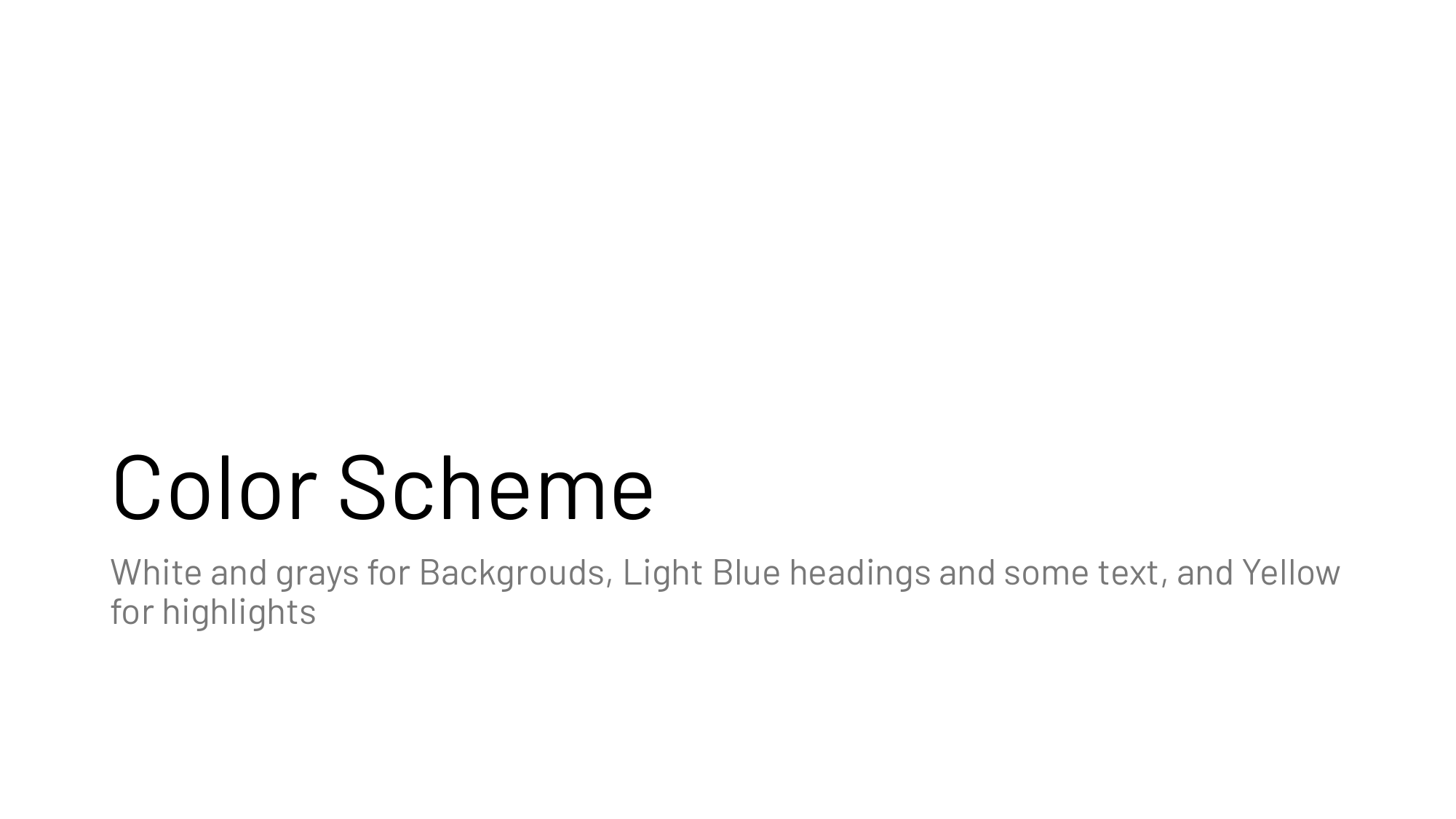

# Color Scheme
White and grays for Backgrouds, Light Blue headings and some text, and Yellow for highlights